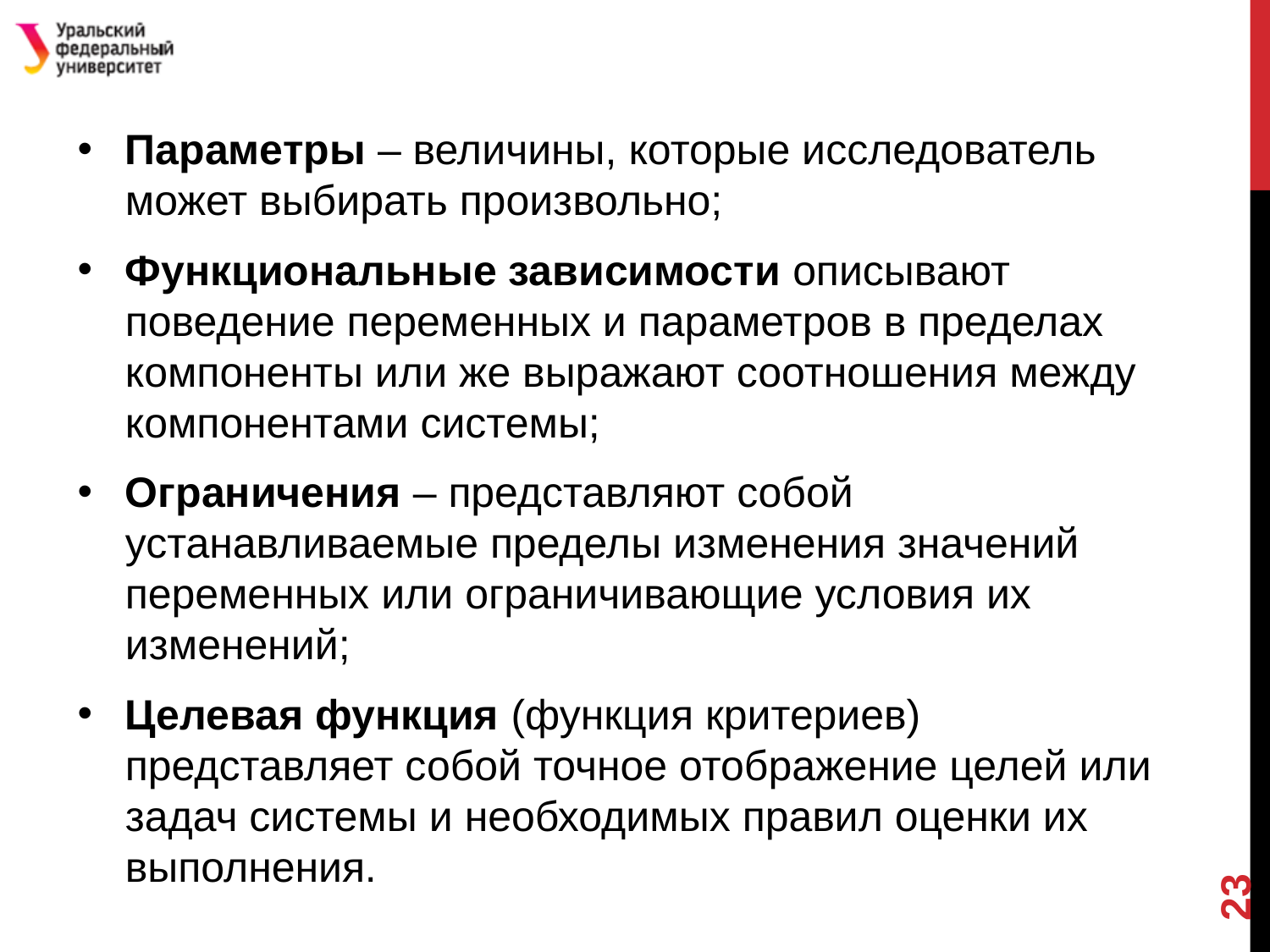

#
Параметры – величины, которые исследователь может выбирать произвольно;
Функциональные зависимости описывают поведение переменных и параметров в пределах компоненты или же выражают соотношения между компонентами системы;
Ограничения – представляют собой устанавливаемые пределы изменения значений переменных или ограничивающие условия их изменений;
Целевая функция (функция критериев) представляет собой точное отображение целей или задач системы и необходимых правил оценки их выполнения.

23